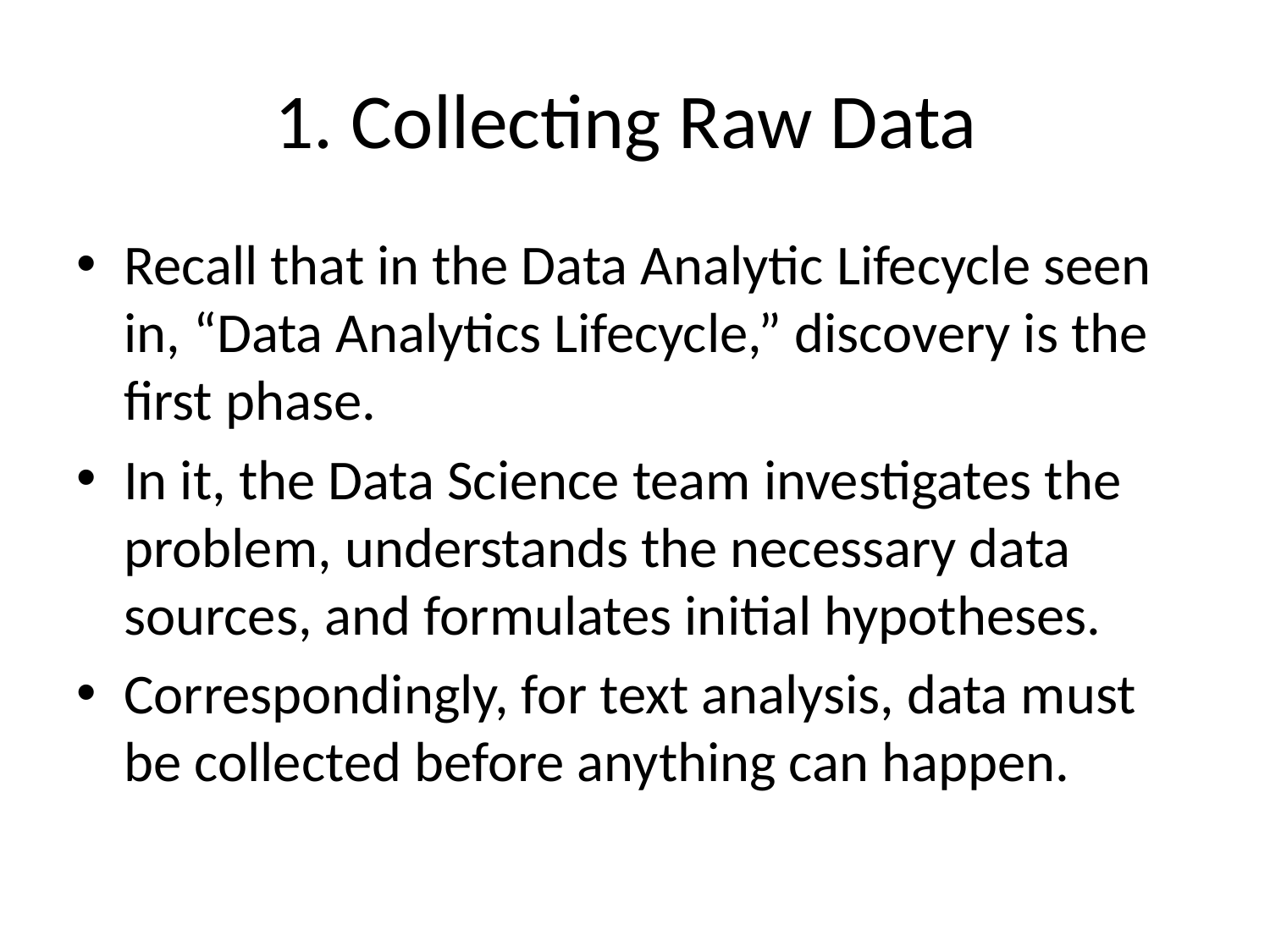

# 1. Collecting Raw Data
Recall that in the Data Analytic Lifecycle seen in, “Data Analytics Lifecycle,” discovery is the first phase.
In it, the Data Science team investigates the problem, understands the necessary data sources, and formulates initial hypotheses.
Correspondingly, for text analysis, data must be collected before anything can happen.